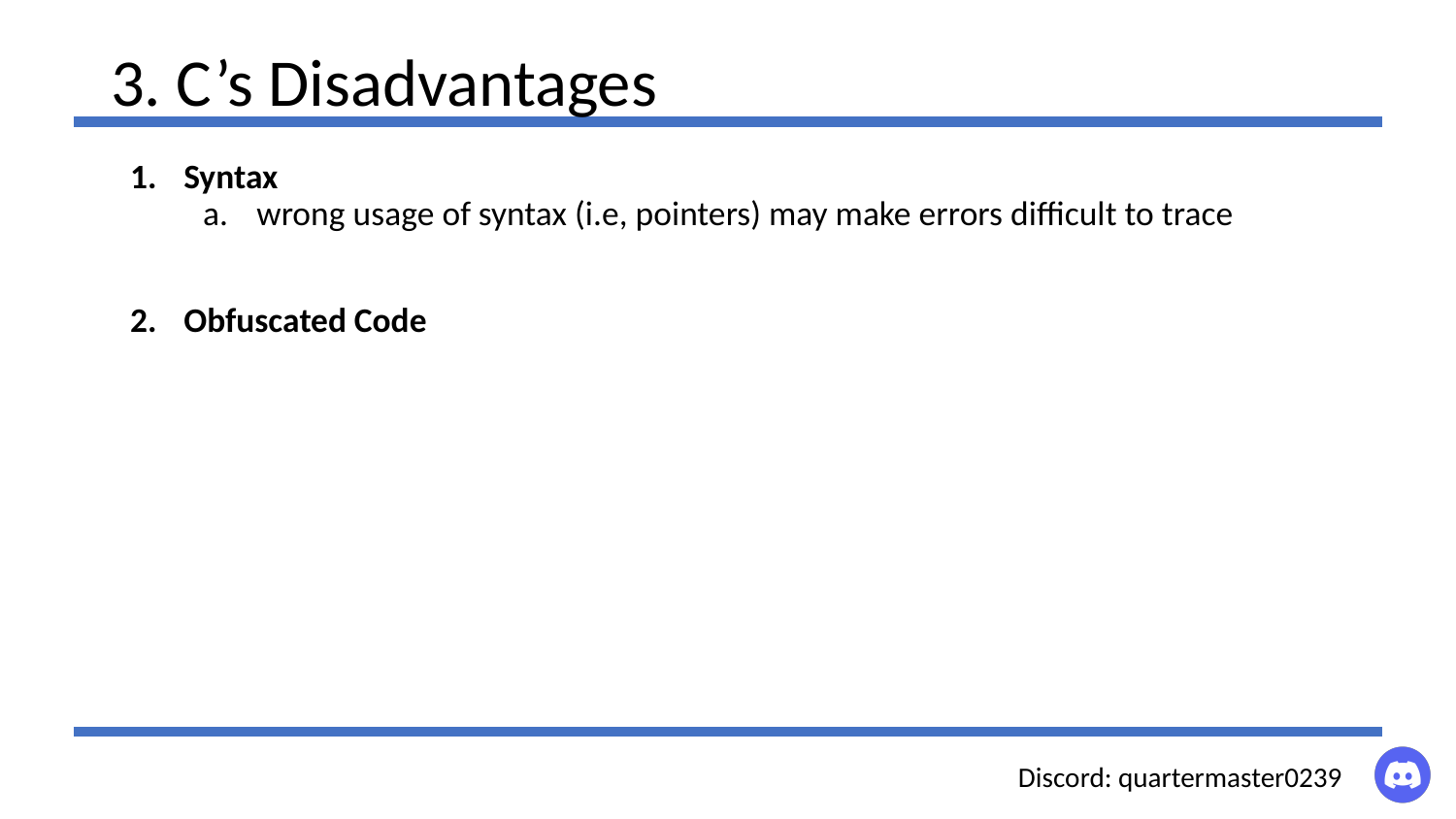

# 3. C’s Disadvantages
Syntax
wrong usage of syntax (i.e, pointers) may make errors difficult to trace

Obfuscated Code